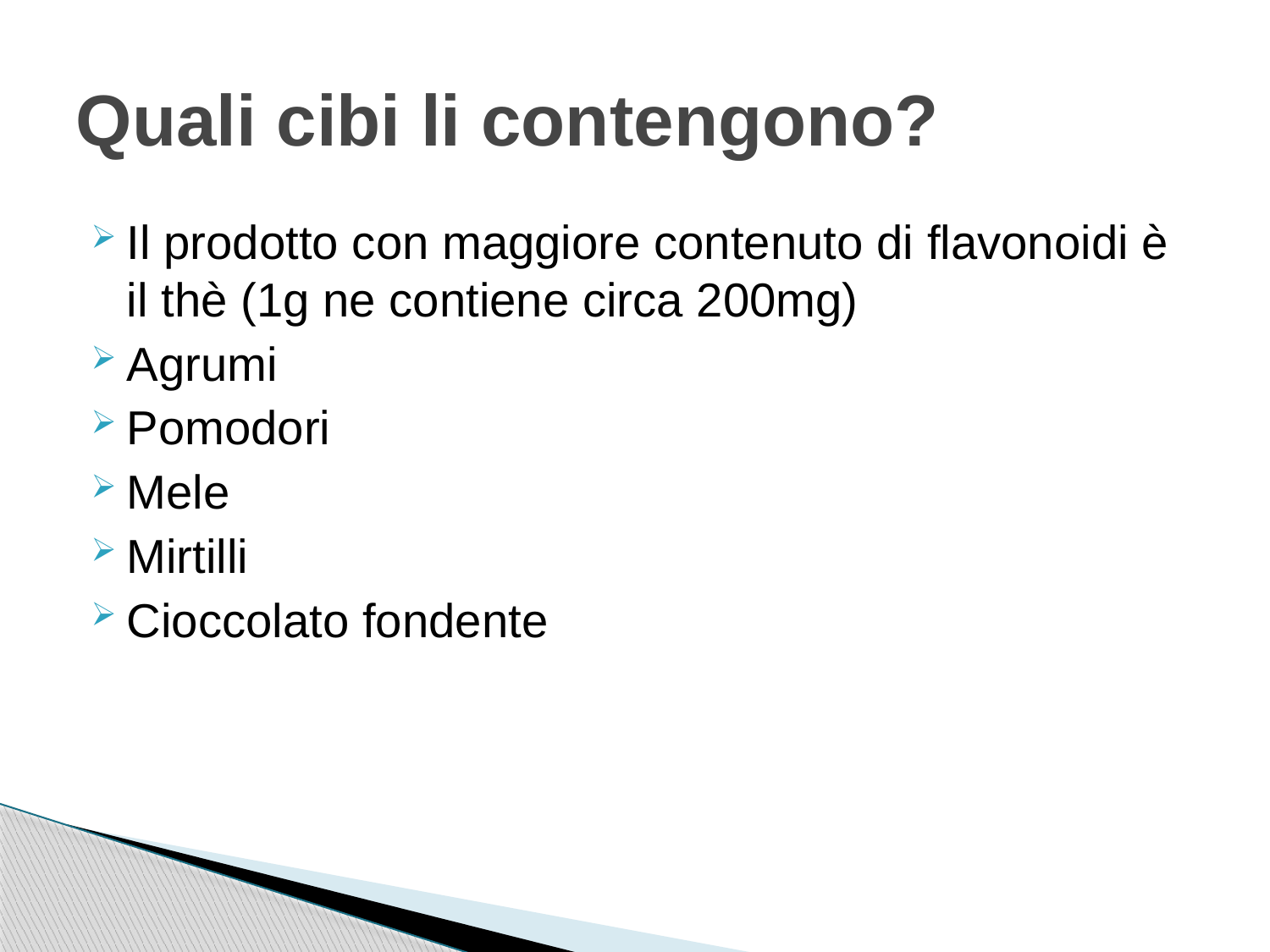

# Quali cibi li contengono?
Il prodotto con maggiore contenuto di flavonoidi è il thè (1g ne contiene circa 200mg)
Agrumi
Pomodori
Mele
Mirtilli
Cioccolato fondente